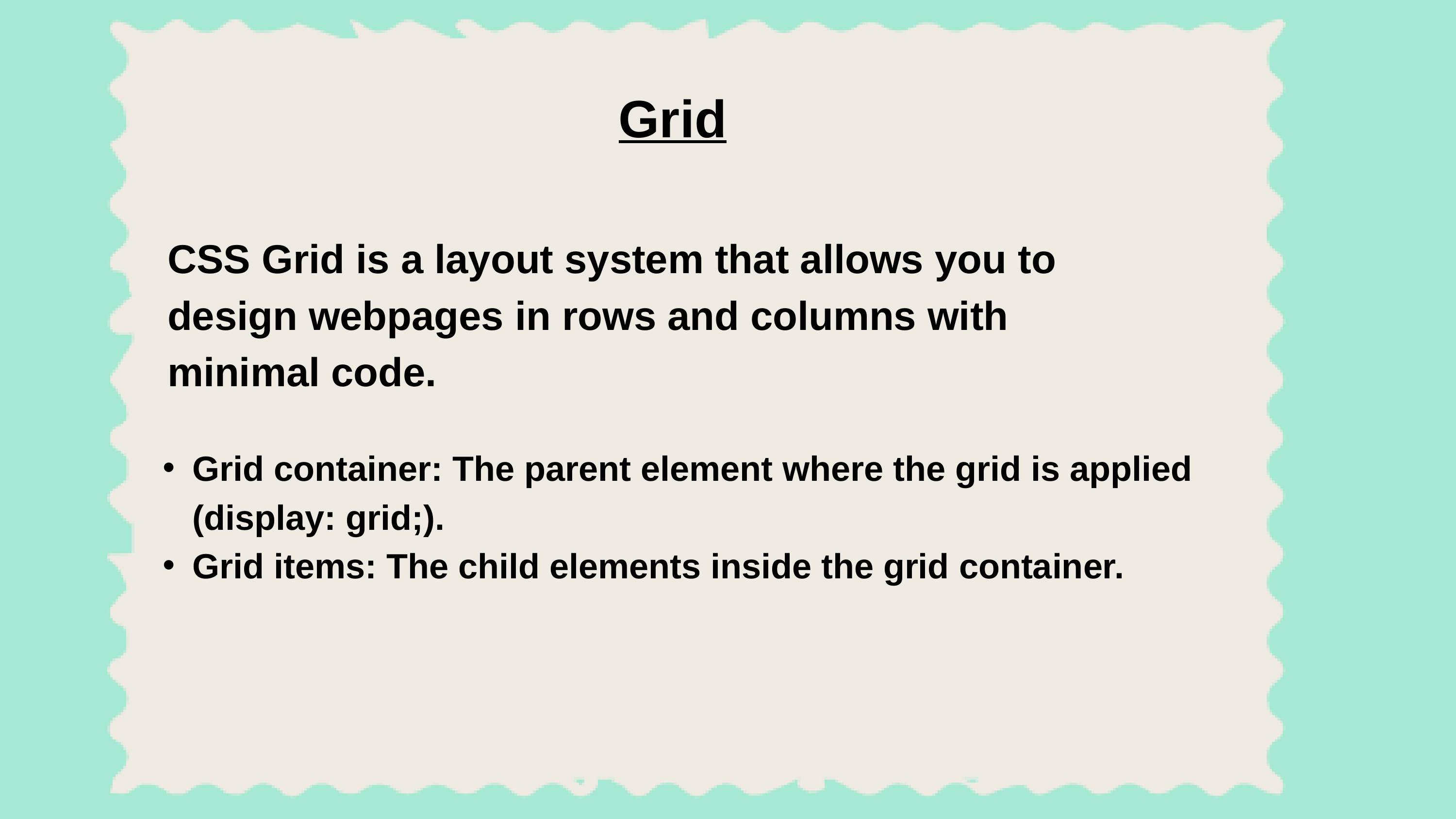

Grid
CSS Grid is a layout system that allows you to design webpages in rows and columns with minimal code.
Grid container: The parent element where the grid is applied (display: grid;).
Grid items: The child elements inside the grid container.